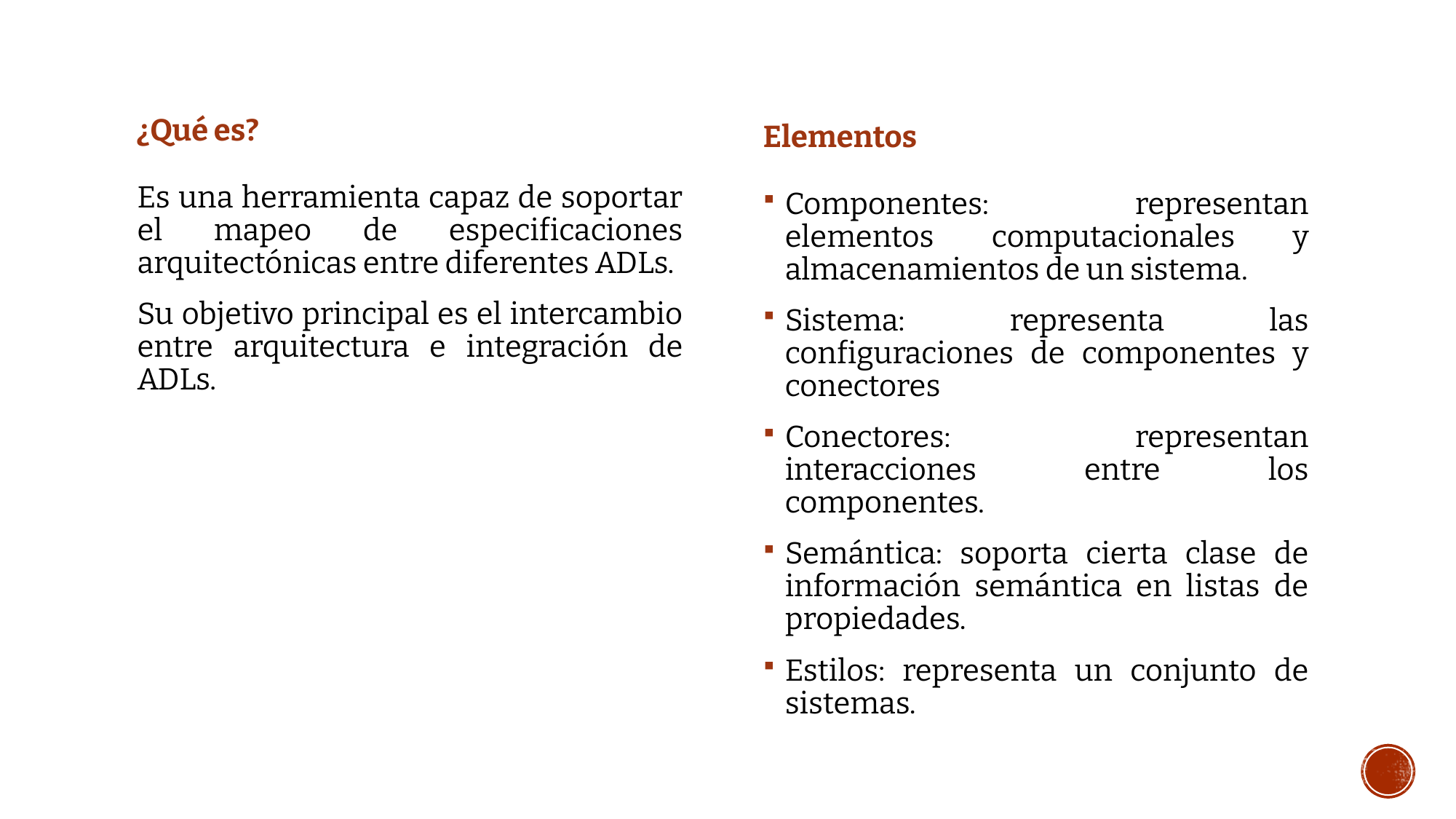

¿Qué es?
Elementos
Es una herramienta capaz de soportar el mapeo de especificaciones arquitectónicas entre diferentes ADLs.
Su objetivo principal es el intercambio entre arquitectura e integración de ADLs.
Componentes: representan elementos computacionales y almacenamientos de un sistema.
Sistema: representa las configuraciones de componentes y conectores
Conectores: representan interacciones entre los componentes.
Semántica: soporta cierta clase de información semántica en listas de propiedades.
Estilos: representa un conjunto de sistemas.